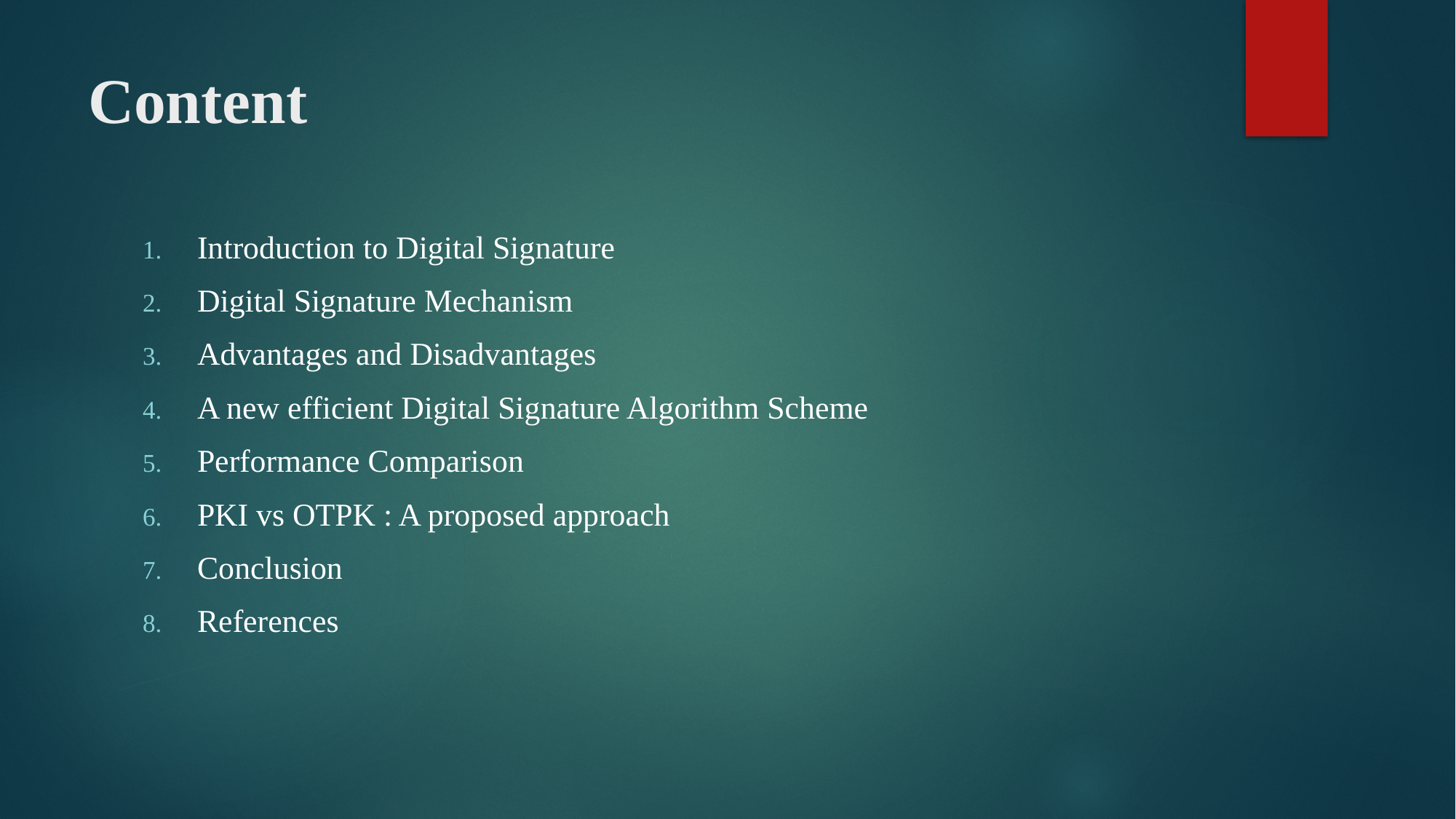

# Content
Introduction to Digital Signature
Digital Signature Mechanism
Advantages and Disadvantages
A new efficient Digital Signature Algorithm Scheme
Performance Comparison
PKI vs OTPK : A proposed approach
Conclusion
References